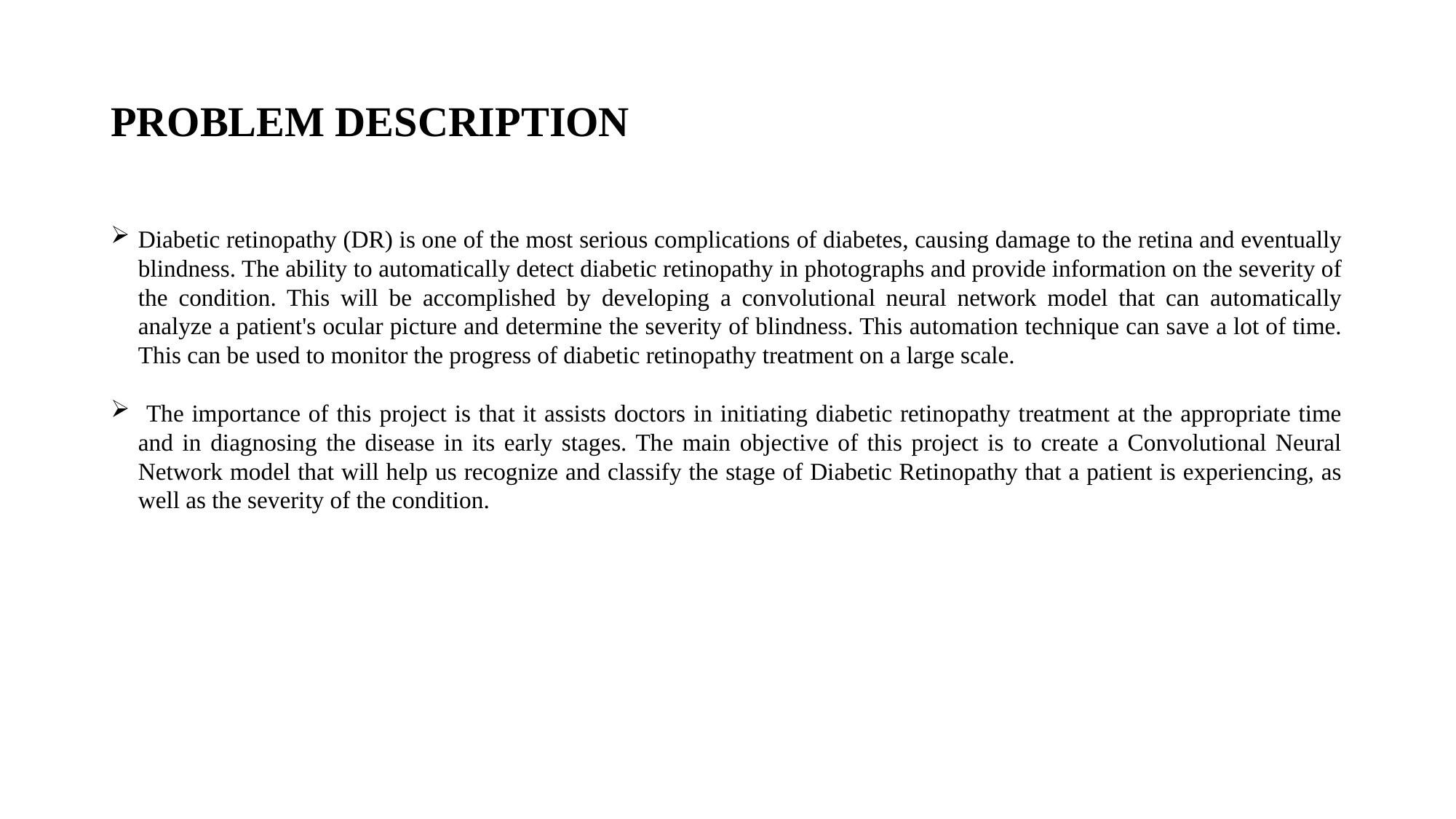

# PROBLEM DESCRIPTION
Diabetic retinopathy (DR) is one of the most serious complications of diabetes, causing damage to the retina and eventually blindness. The ability to automatically detect diabetic retinopathy in photographs and provide information on the severity of the condition. This will be accomplished by developing a convolutional neural network model that can automatically analyze a patient's ocular picture and determine the severity of blindness. This automation technique can save a lot of time. This can be used to monitor the progress of diabetic retinopathy treatment on a large scale.

 The importance of this project is that it assists doctors in initiating diabetic retinopathy treatment at the appropriate time and in diagnosing the disease in its early stages. The main objective of this project is to create a Convolutional Neural Network model that will help us recognize and classify the stage of Diabetic Retinopathy that a patient is experiencing, as well as the severity of the condition.